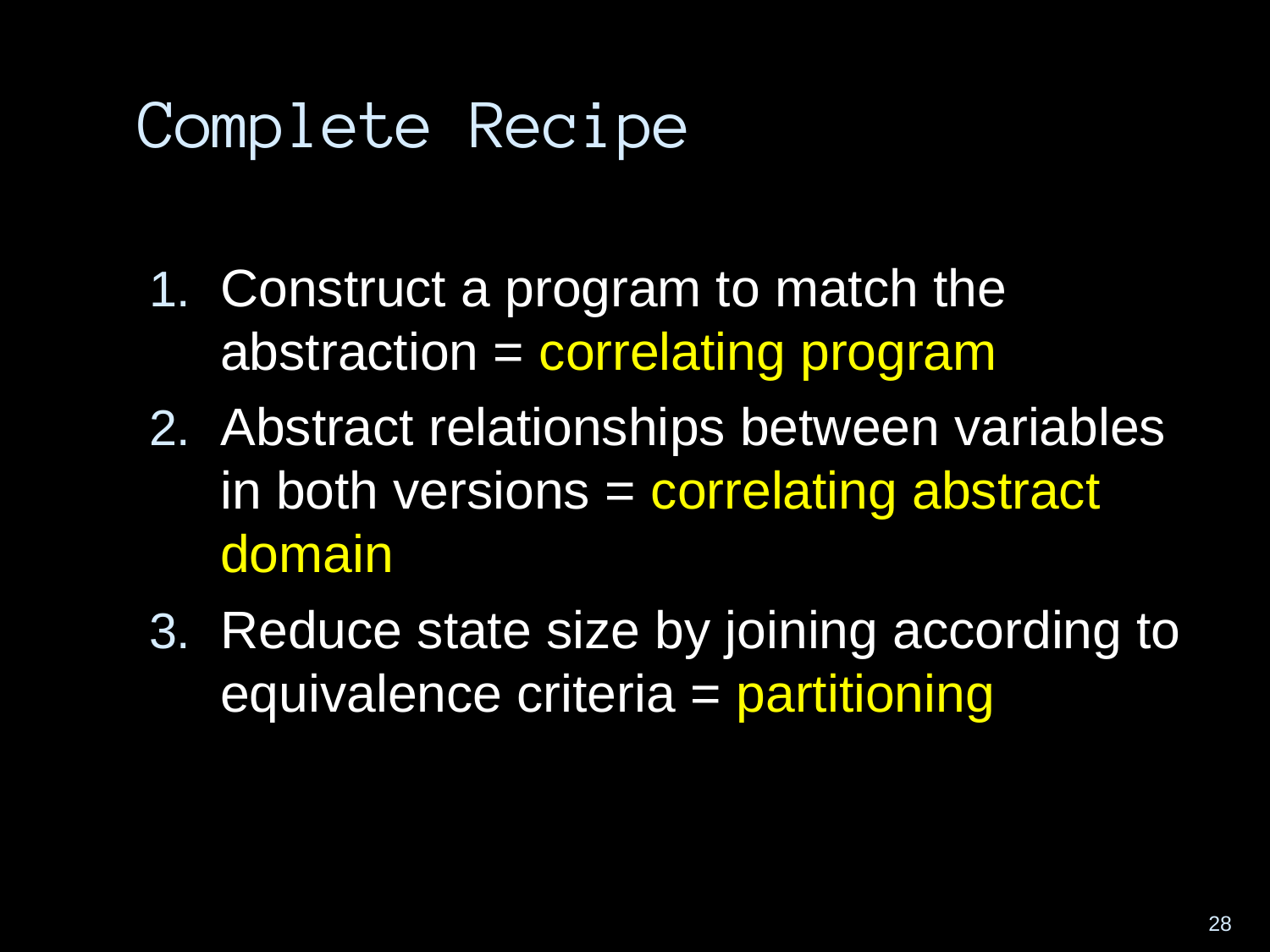

# Complete Recipe
Construct a program to match the abstraction = correlating program
Abstract relationships between variables in both versions = correlating abstract domain
Reduce state size by joining according to equivalence criteria = partitioning
28